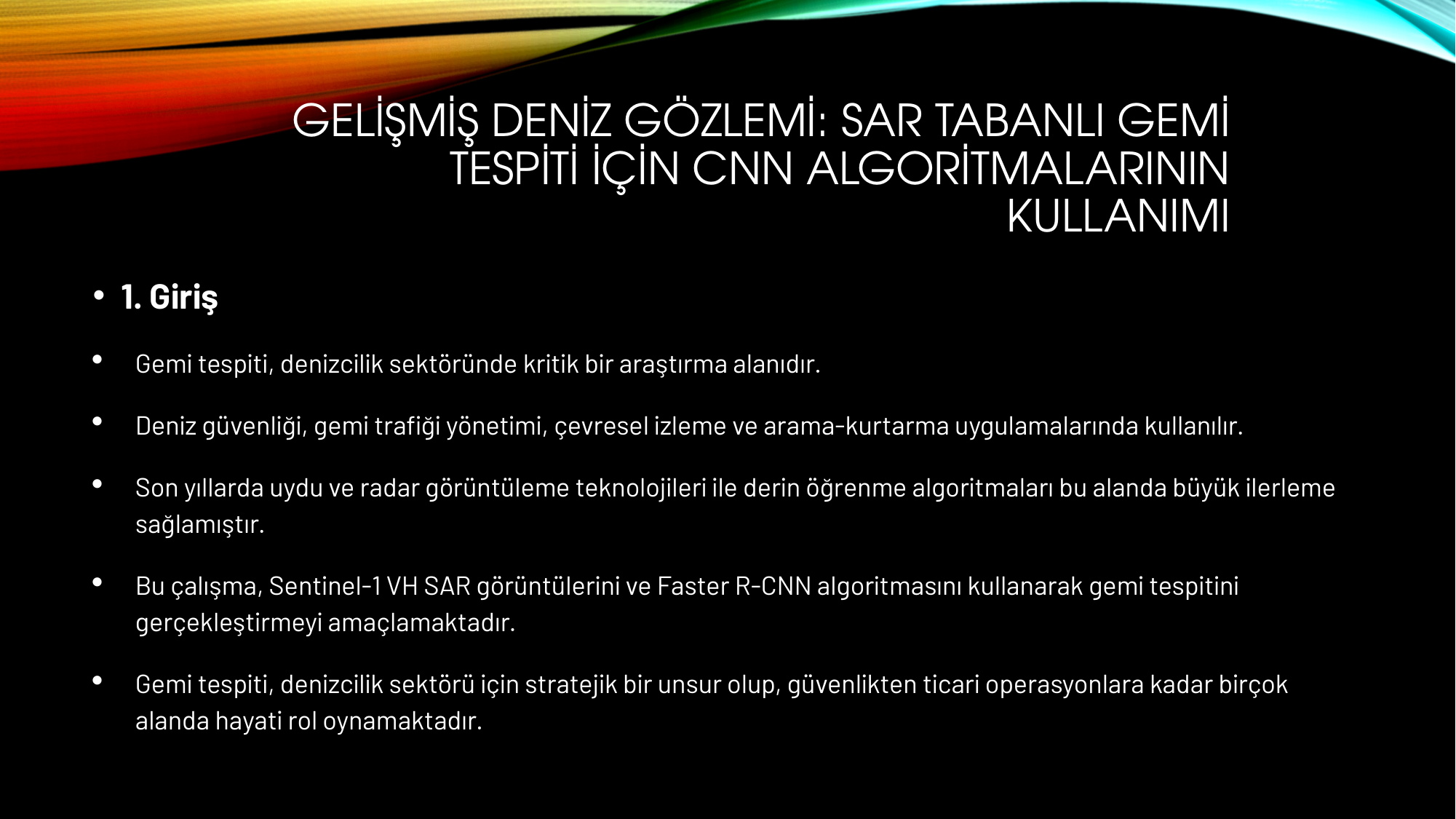

# Gelişmiş Deniz Gözlemi: SAR Tabanlı Gemi Tespiti için CNN Algoritmalarının Kullanımı
1. Giriş
Gemi tespiti, denizcilik sektöründe kritik bir araştırma alanıdır.
Deniz güvenliği, gemi trafiği yönetimi, çevresel izleme ve arama-kurtarma uygulamalarında kullanılır.
Son yıllarda uydu ve radar görüntüleme teknolojileri ile derin öğrenme algoritmaları bu alanda büyük ilerleme sağlamıştır.
Bu çalışma, Sentinel-1 VH SAR görüntülerini ve Faster R-CNN algoritmasını kullanarak gemi tespitini gerçekleştirmeyi amaçlamaktadır.
Gemi tespiti, denizcilik sektörü için stratejik bir unsur olup, güvenlikten ticari operasyonlara kadar birçok alanda hayati rol oynamaktadır.